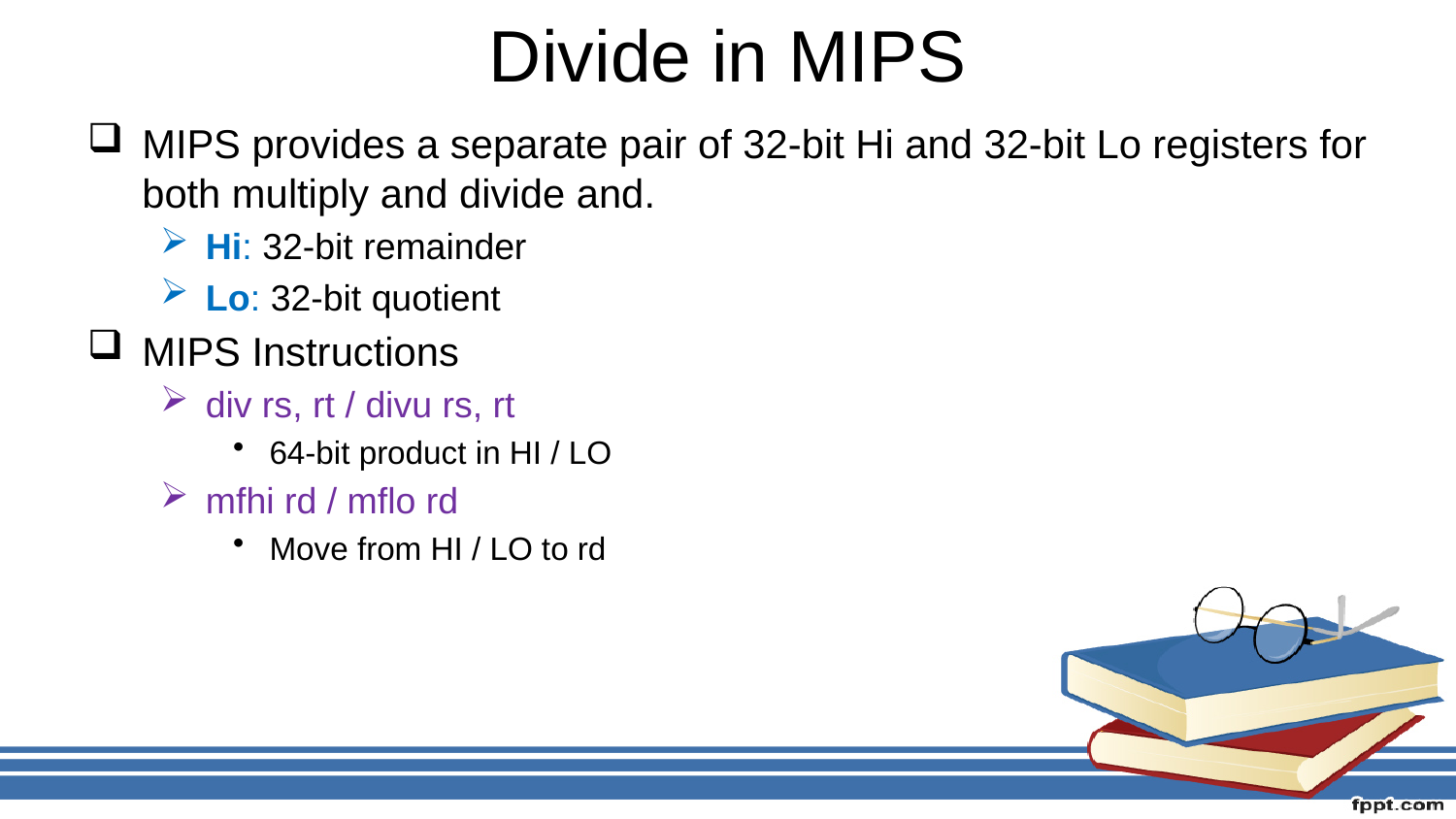

# Divide in MIPS
MIPS provides a separate pair of 32-bit Hi and 32-bit Lo registers for both multiply and divide and.
Hi: 32-bit remainder
Lo: 32-bit quotient
MIPS Instructions
div rs, rt / divu rs, rt
64-bit product in HI / LO
mfhi rd / mflo rd
Move from HI / LO to rd